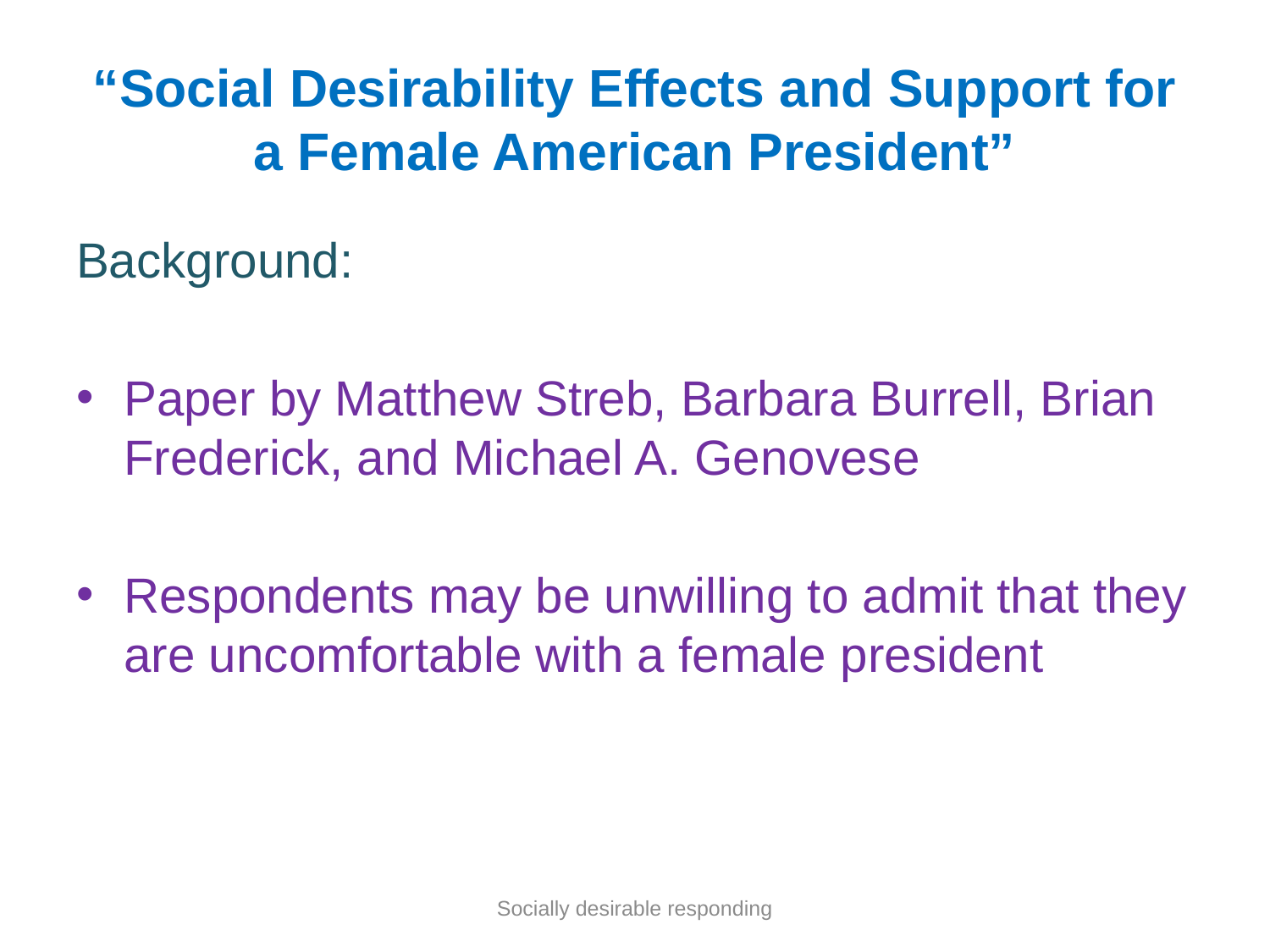

# “Social Desirability Effects and Support for a Female American President”
Background:

Paper by Matthew Streb, Barbara Burrell, Brian Frederick, and Michael A. Genovese

Respondents may be unwilling to admit that they are uncomfortable with a female president

Socially desirable responding